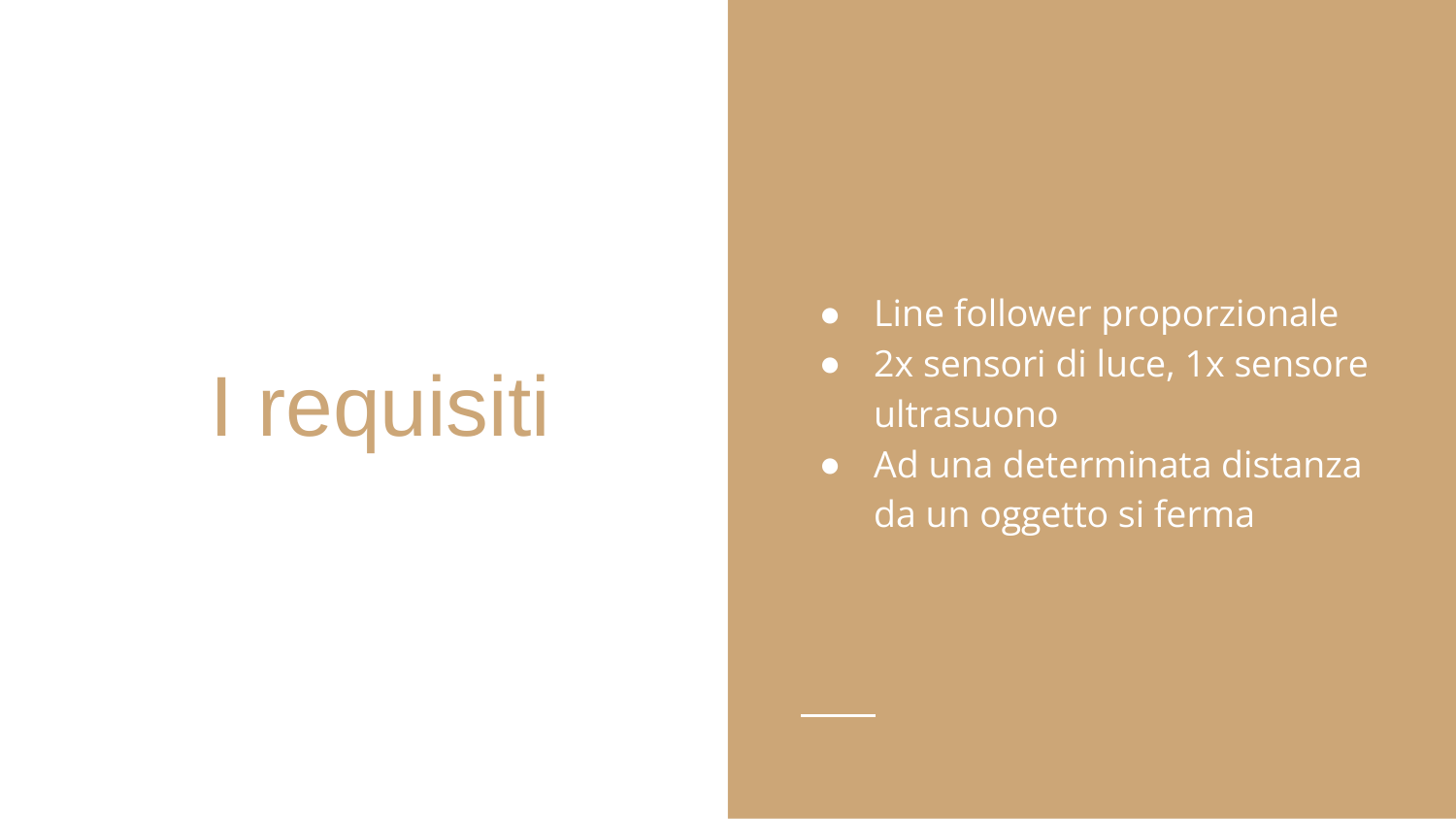

Line follower proporzionale
2x sensori di luce, 1x sensore ultrasuono
Ad una determinata distanza da un oggetto si ferma
# I requisiti